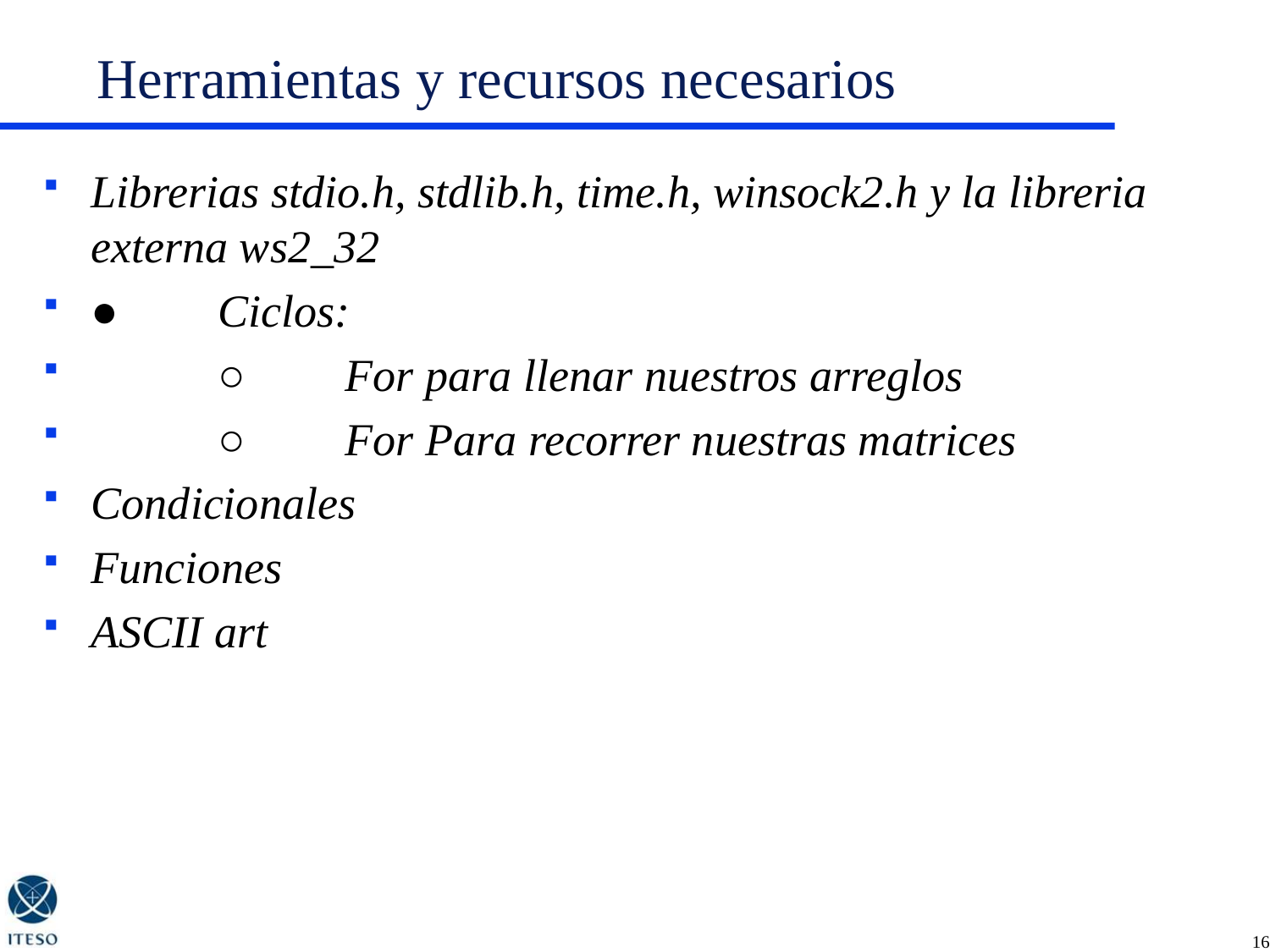

# Herramientas y recursos necesarios
Librerias stdio.h, stdlib.h, time.h, winsock2.h y la libreria externa ws2_32
●	Ciclos:
	○	For para llenar nuestros arreglos
	○	For Para recorrer nuestras matrices
Condicionales
Funciones
ASCII art